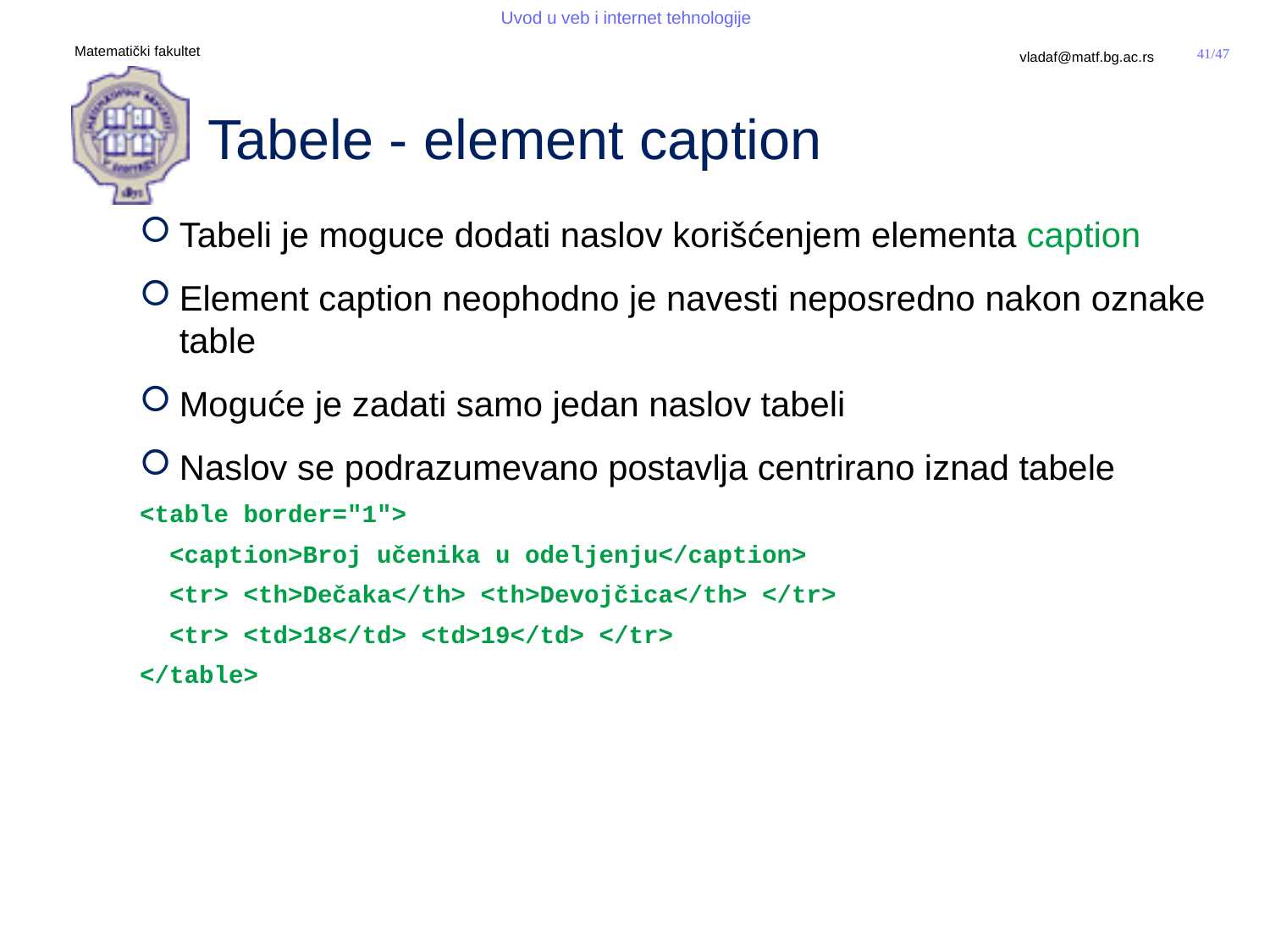

# Tabele - element caption
Tabeli je moguce dodati naslov korišćenjem elementa caption
Element caption neophodno je navesti neposredno nakon oznake table
Moguće je zadati samo jedan naslov tabeli
Naslov se podrazumevano postavlja centrirano iznad tabele
<table border="1">
  <caption>Broj učenika u odeljenju</caption>
  <tr> <th>Dečaka</th> <th>Devojčica</th> </tr>
  <tr> <td>18</td> <td>19</td> </tr>
</table>